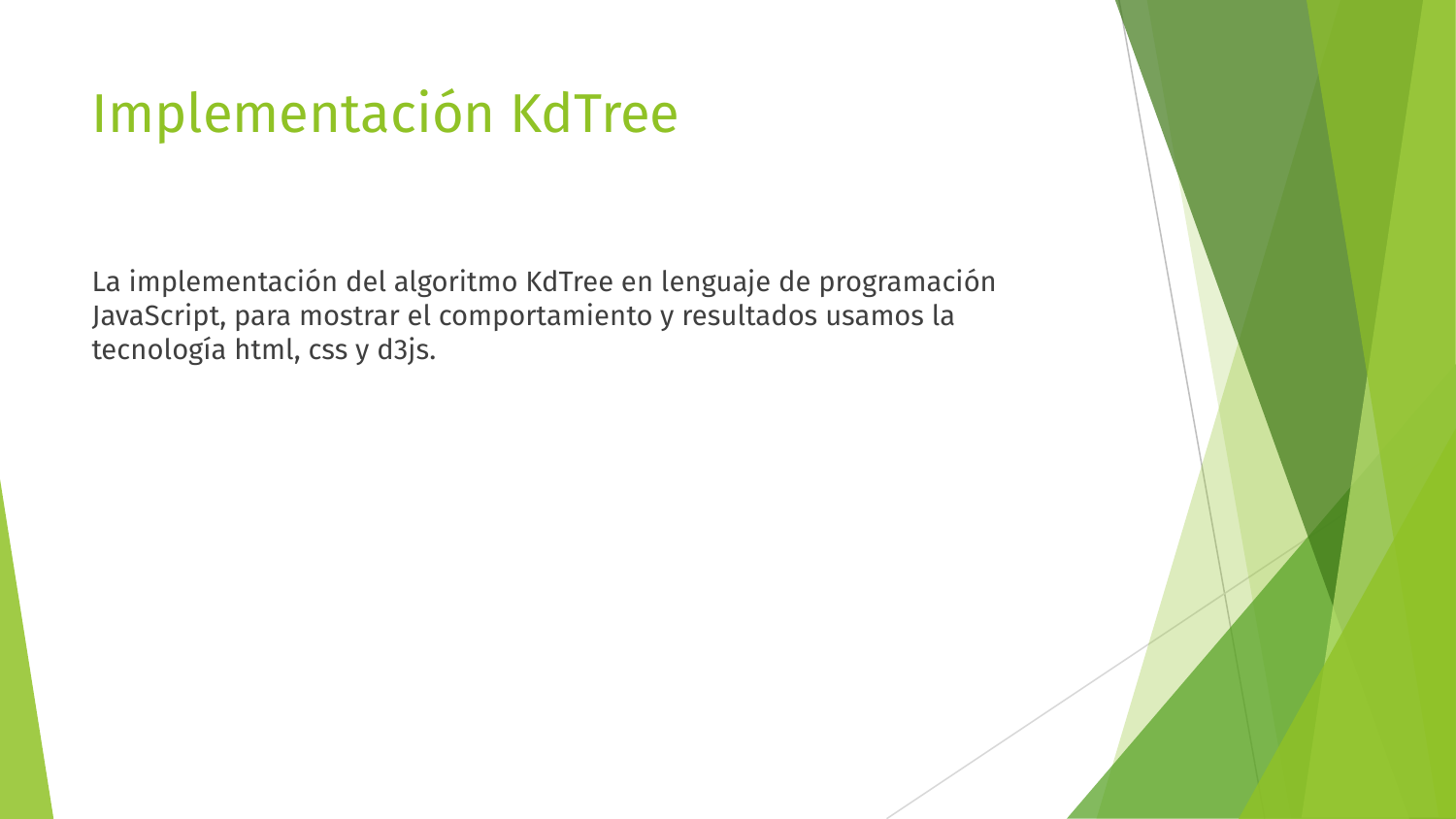

# Implementación KdTree

La implementación del algoritmo KdTree en lenguaje de programación JavaScript, para mostrar el comportamiento y resultados usamos la tecnología html, css y d3js.